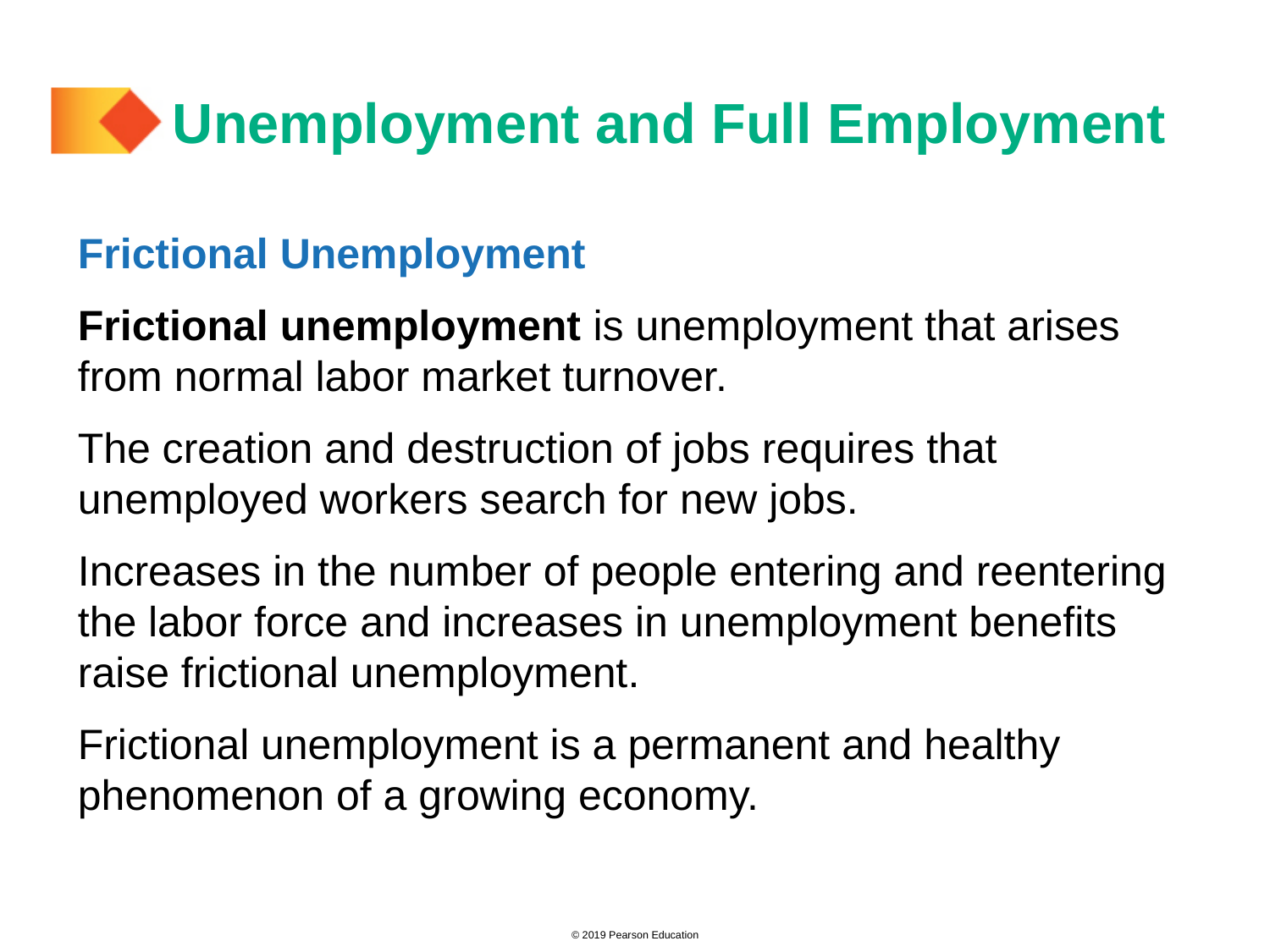

# Unemployment and Full Employment
Frictional Unemployment
Frictional unemployment is unemployment that arises from normal labor market turnover.
The creation and destruction of jobs requires that unemployed workers search for new jobs.
Increases in the number of people entering and reentering the labor force and increases in unemployment benefits raise frictional unemployment.
Frictional unemployment is a permanent and healthy phenomenon of a growing economy.